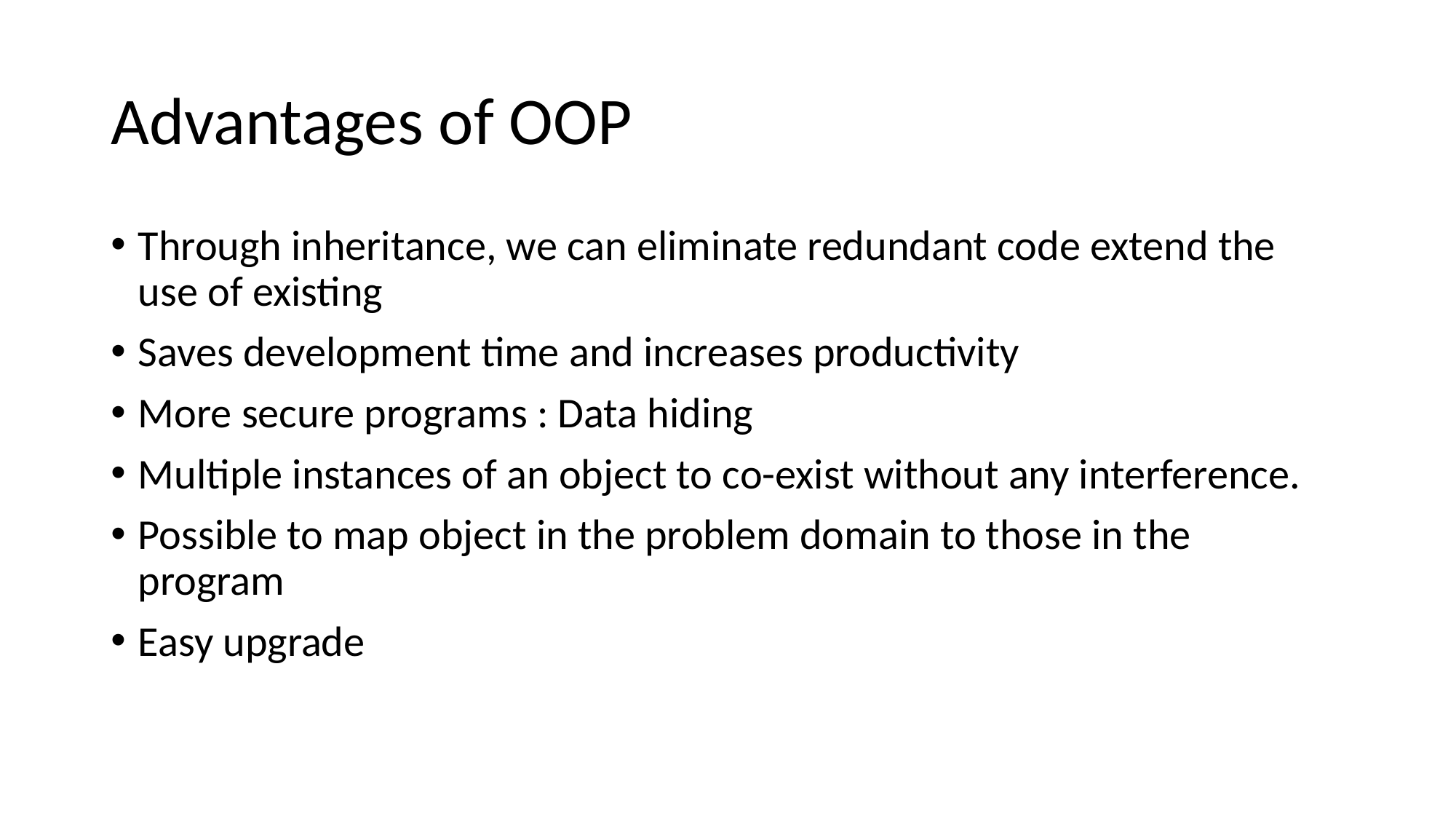

# Advantages of OOP
Through inheritance, we can eliminate redundant code extend the use of existing
Saves development time and increases productivity
More secure programs : Data hiding
Multiple instances of an object to co-exist without any interference.
Possible to map object in the problem domain to those in the program
Easy upgrade